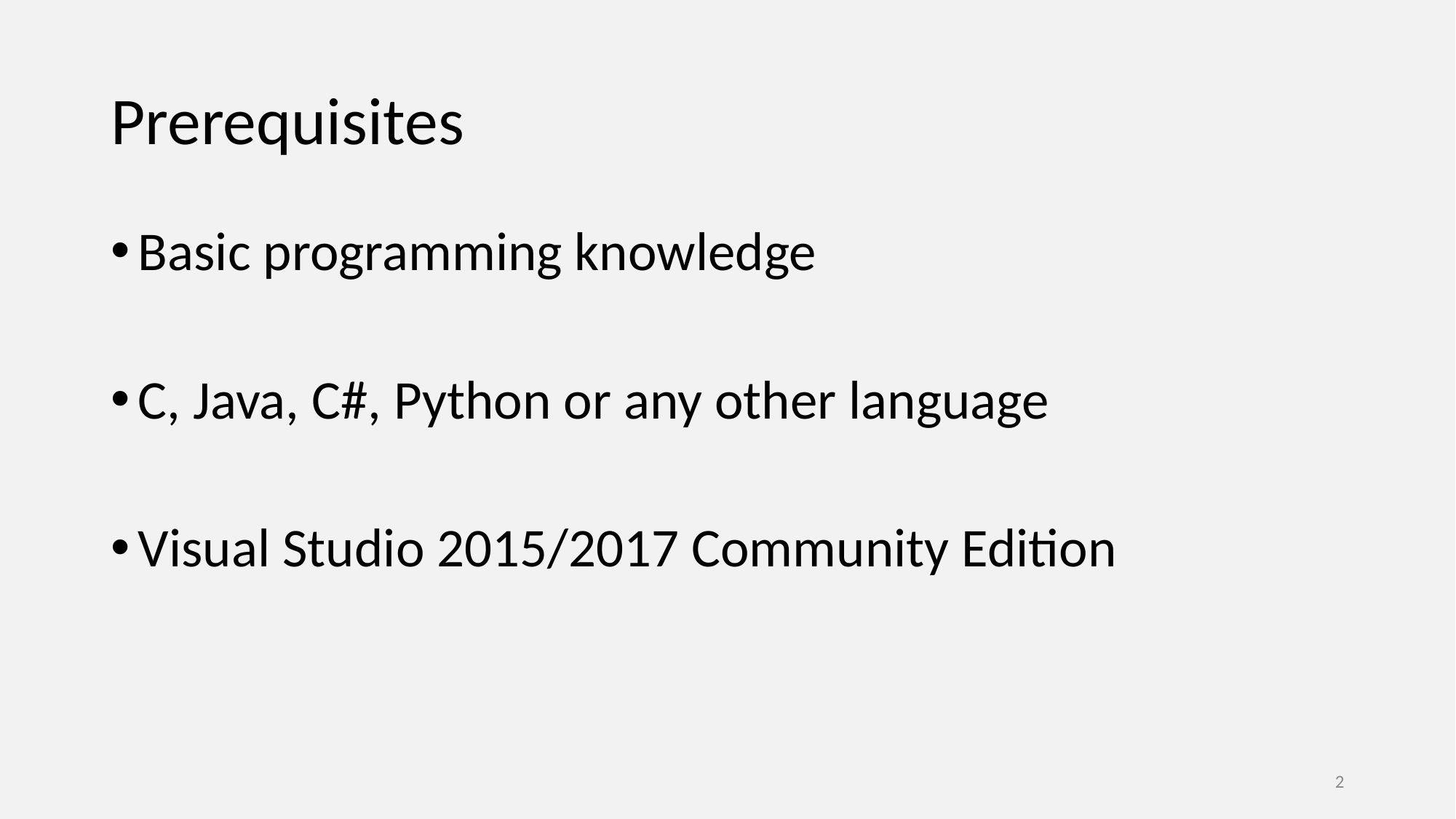

# Prerequisites
Basic programming knowledge

C, Java, C#, Python or any other language

Visual Studio 2015/2017 Community Edition

2